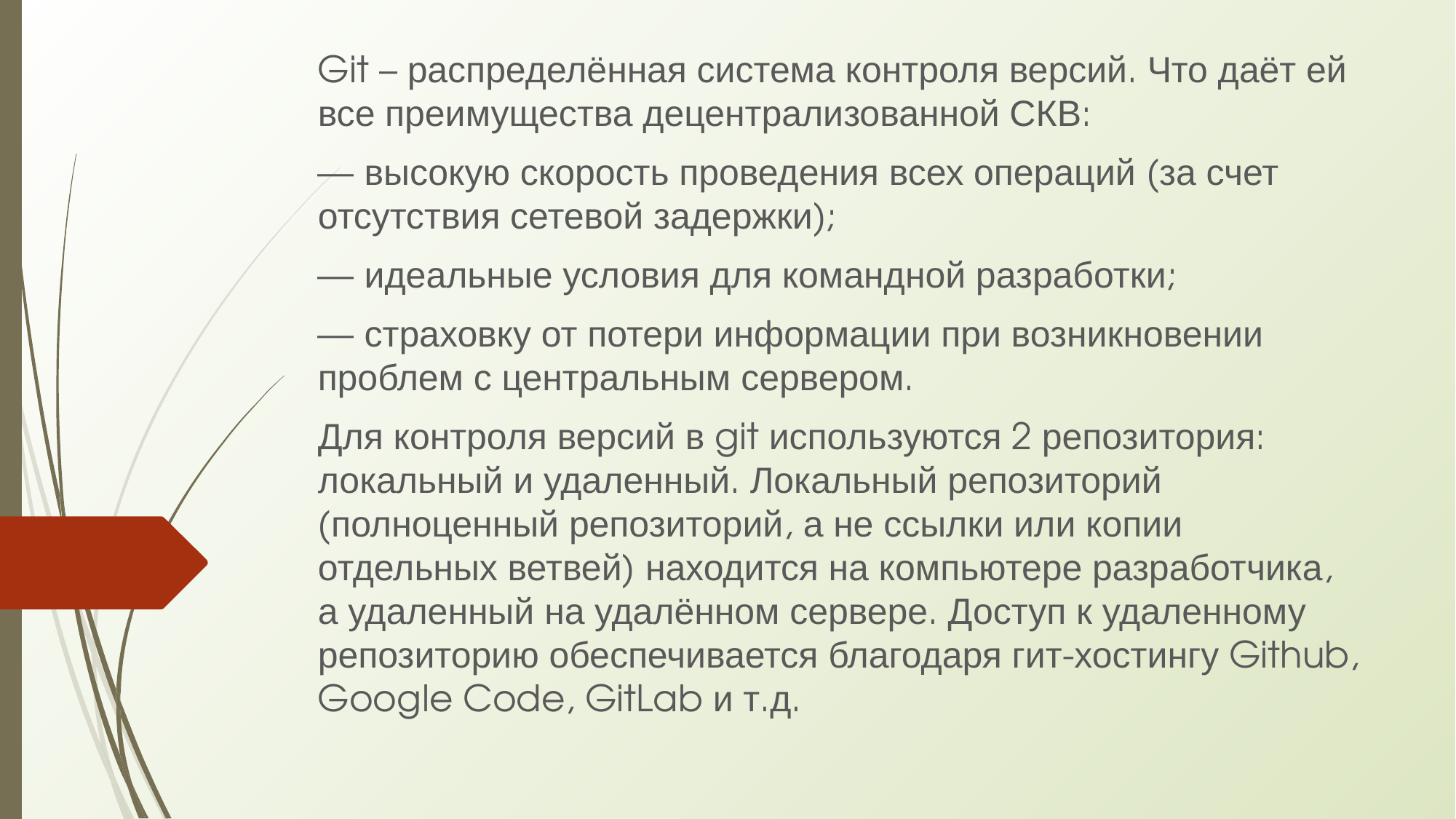

Git – распределённая система контроля версий. Что даёт ей все преимущества децентрализованной СКВ:
— высокую скорость проведения всех операций (за счет отсутствия сетевой задержки);
— идеальные условия для командной разработки;
— страховку от потери информации при возникновении проблем с центральным сервером.
Для контроля версий в git используются 2 репозитория: локальный и удаленный. Локальный репозиторий (полноценный репозиторий, а не ссылки или копии отдельных ветвей) находится на компьютере разработчика, а удаленный на удалённом сервере. Доступ к удаленному репозиторию обеспечивается благодаря гит-хостингу Github, Google Code, GitLab и т.д.